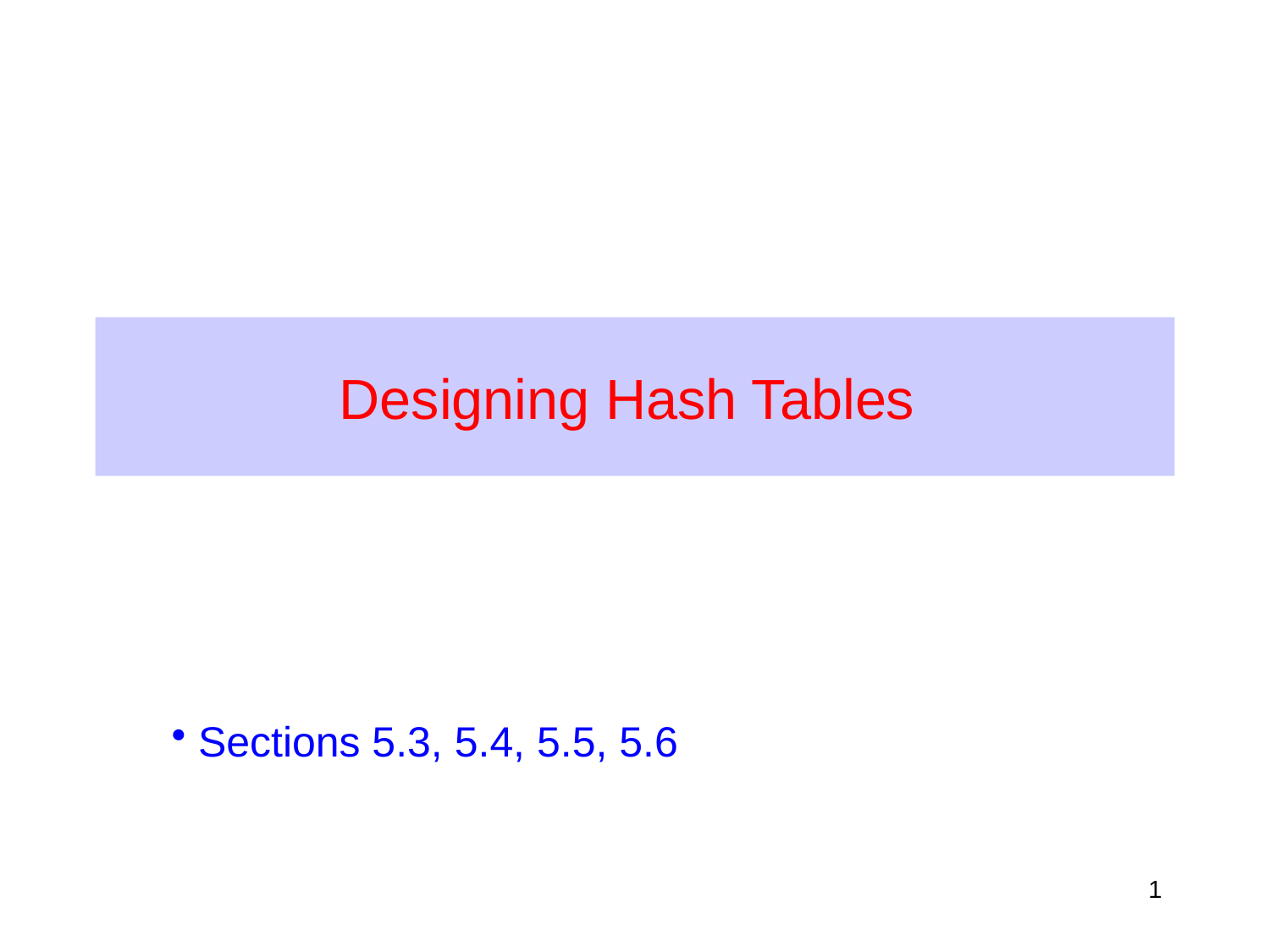

# Designing Hash Tables
 Sections 5.3, 5.4, 5.5, 5.6
1